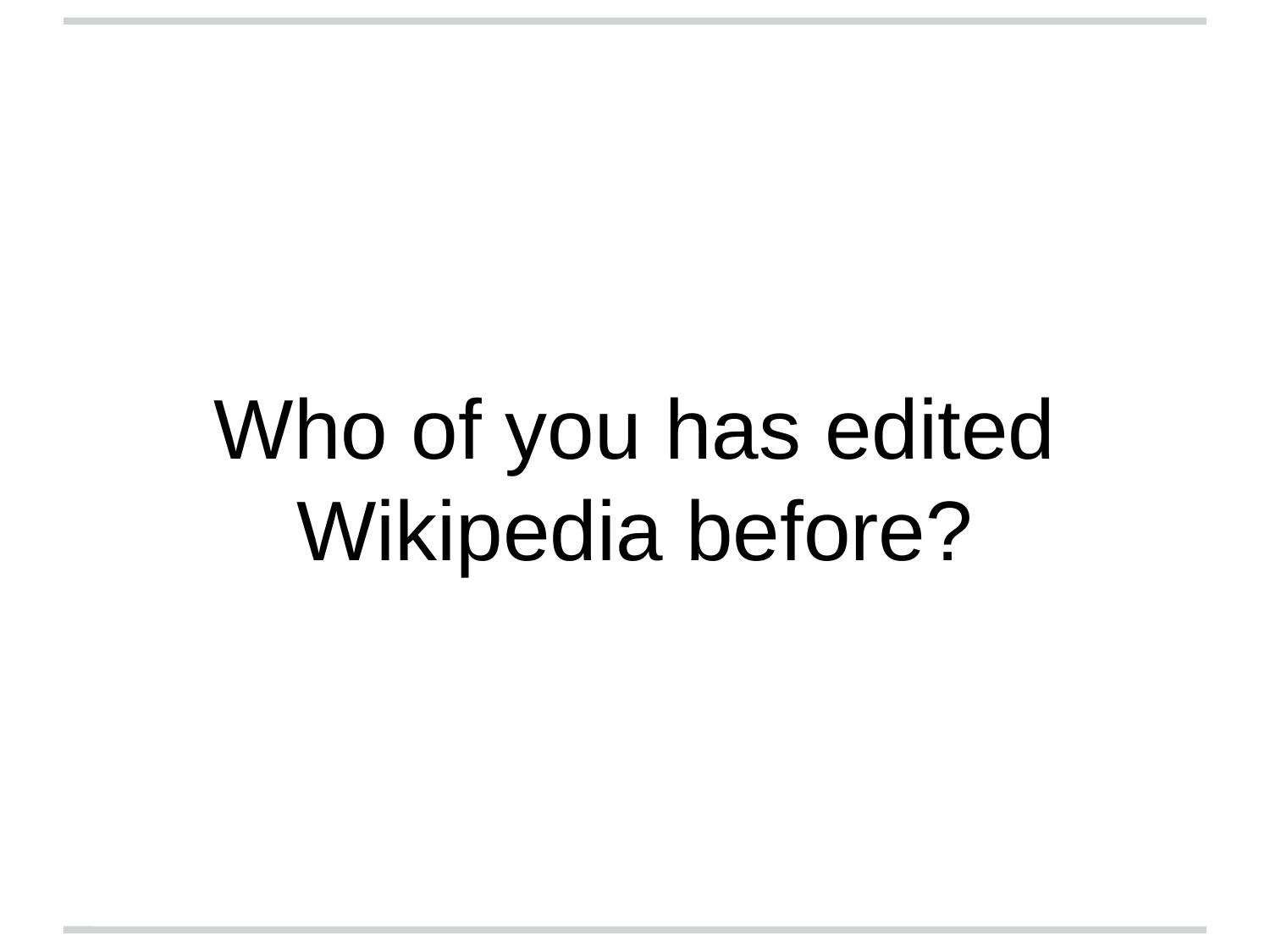

Who of you has edited Wikipedia before?